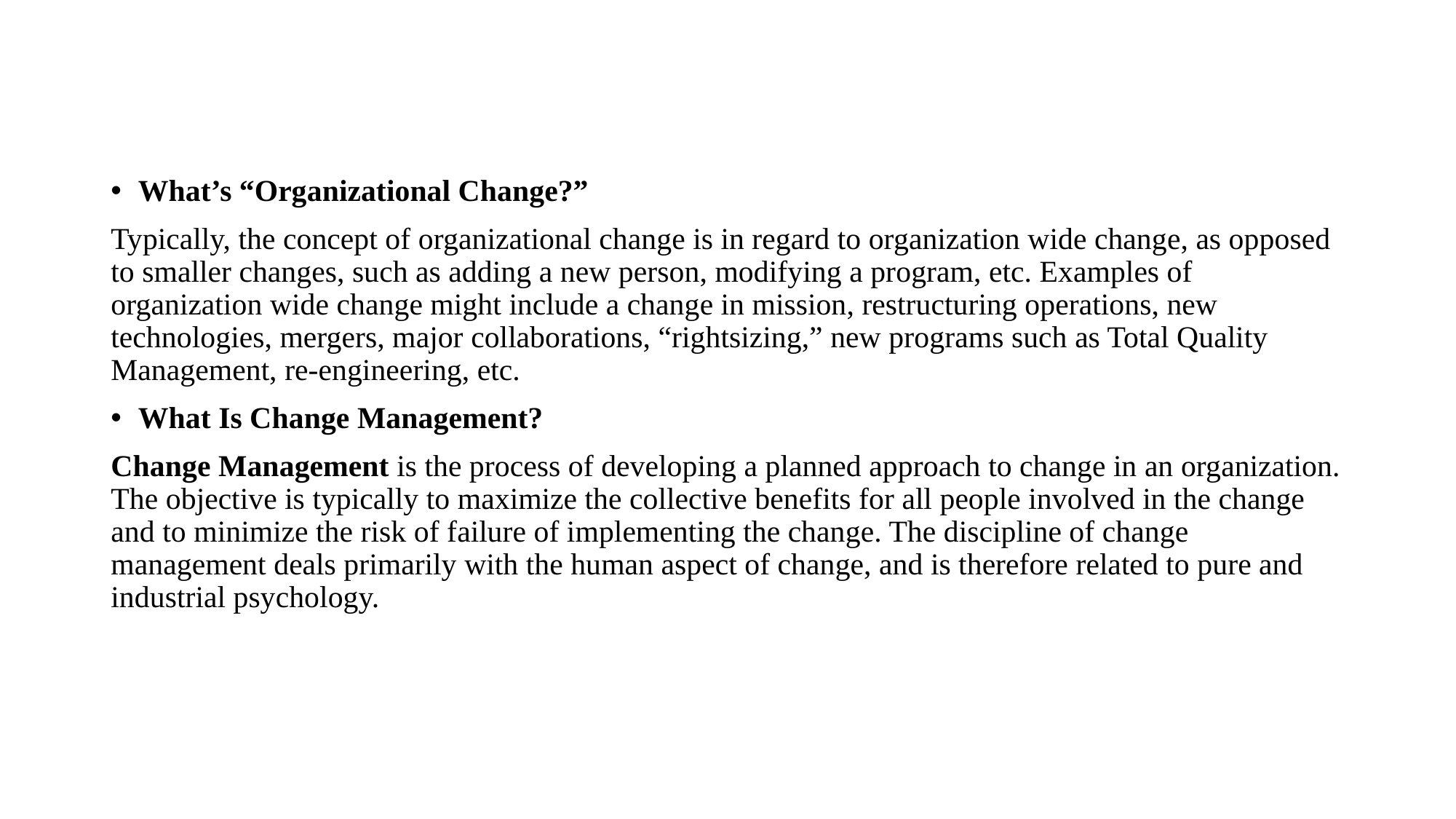

What’s “Organizational Change?”
Typically, the concept of organizational change is in regard to organization wide change, as opposed to smaller changes, such as adding a new person, modifying a program, etc. Examples of organization wide change might include a change in mission, restructuring operations, new technologies, mergers, major collaborations, “rightsizing,” new programs such as Total Quality Management, re-engineering, etc.
What Is Change Management?
Change Management is the process of developing a planned approach to change in an organization. The objective is typically to maximize the collective benefits for all people involved in the change and to minimize the risk of failure of implementing the change. The discipline of change management deals primarily with the human aspect of change, and is therefore related to pure and industrial psychology.